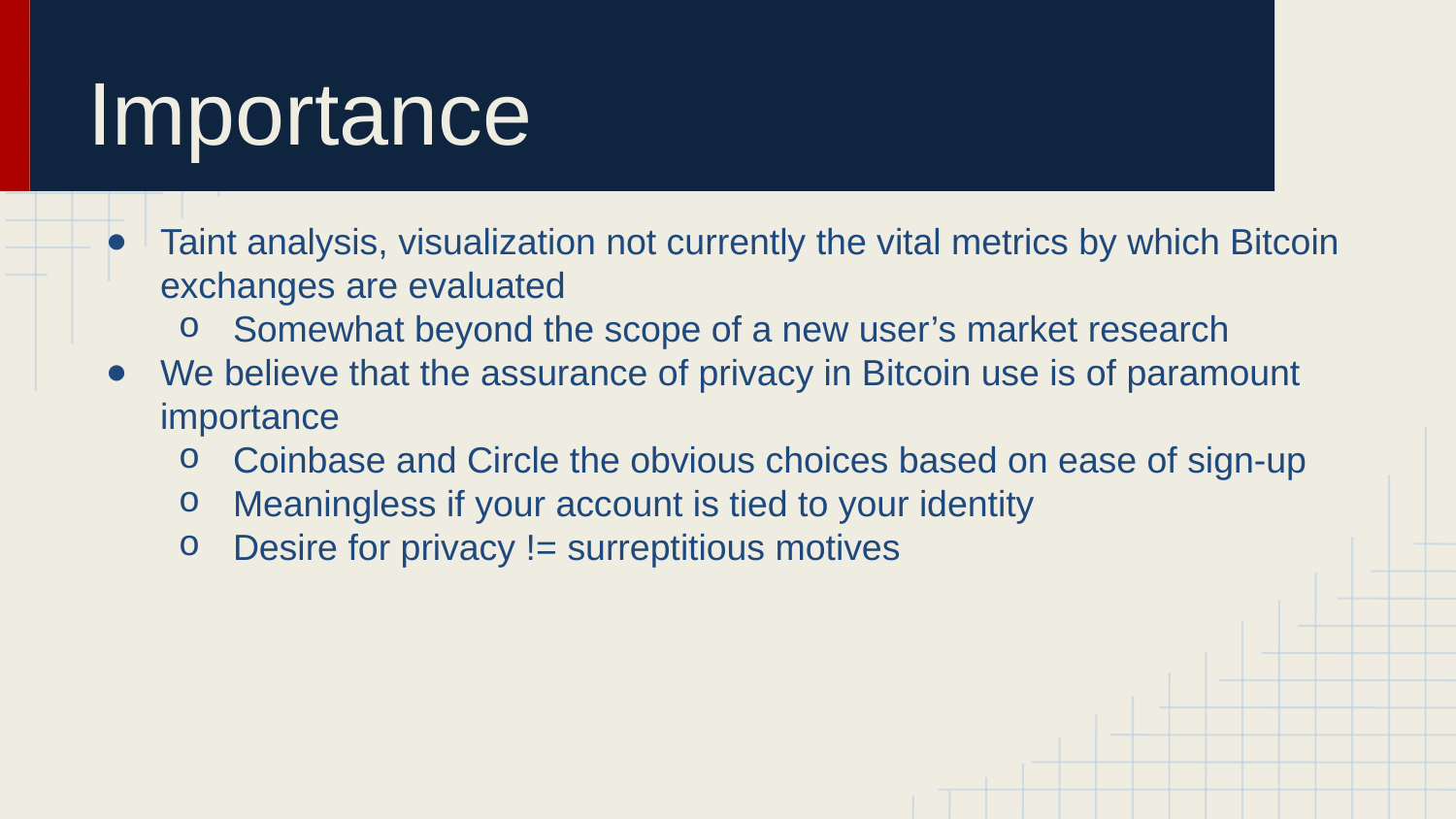

# Importance
Taint analysis, visualization not currently the vital metrics by which Bitcoin exchanges are evaluated
Somewhat beyond the scope of a new user’s market research
We believe that the assurance of privacy in Bitcoin use is of paramount importance
Coinbase and Circle the obvious choices based on ease of sign-up
Meaningless if your account is tied to your identity
Desire for privacy != surreptitious motives